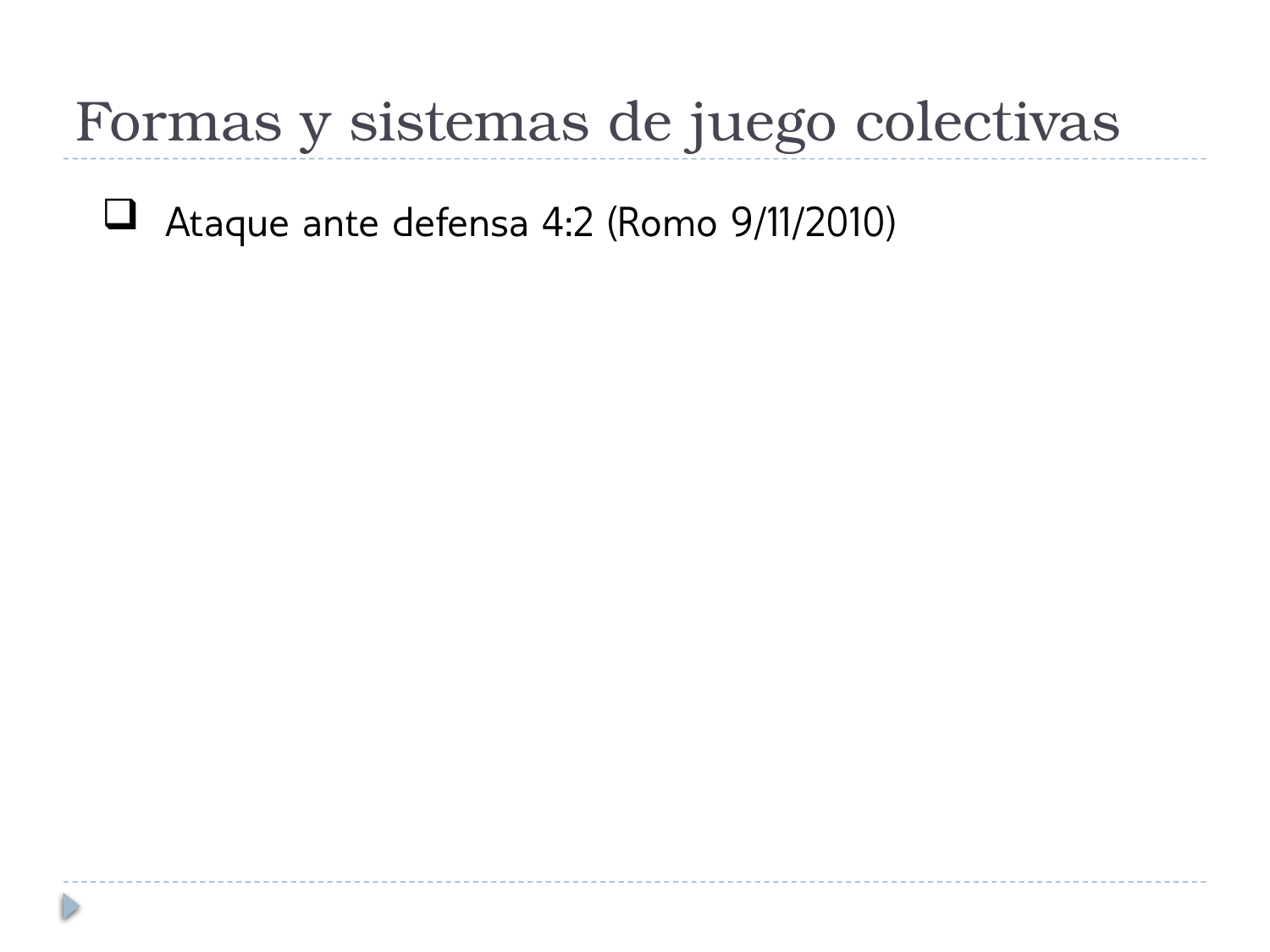

# Formas y sistemas de juego colectivas
  Ataque ante defensa 4:2 (Romo 9/11/2010)